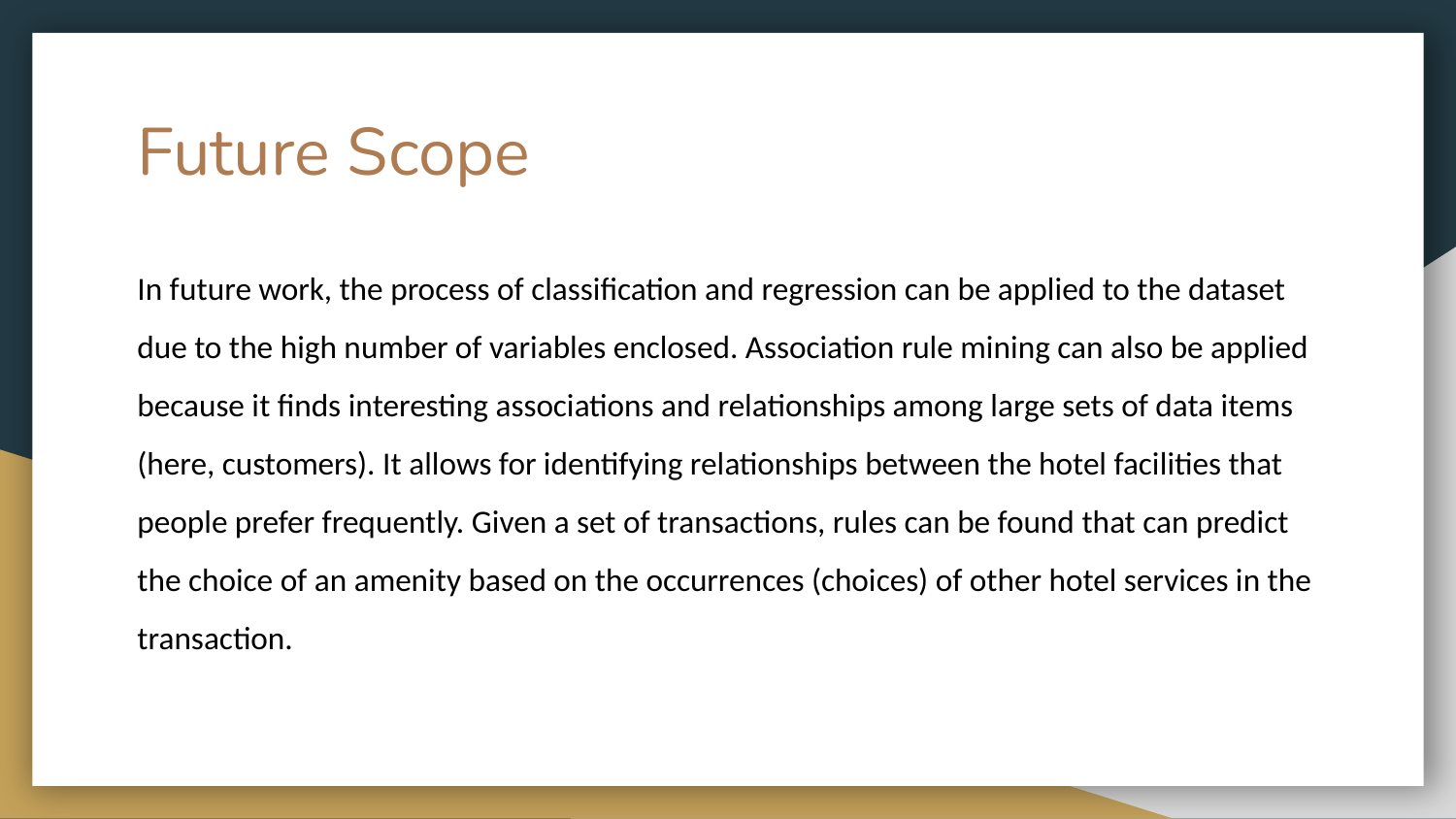

# Future Scope
In future work, the process of classification and regression can be applied to the dataset due to the high number of variables enclosed. Association rule mining can also be applied because it finds interesting associations and relationships among large sets of data items (here, customers). It allows for identifying relationships between the hotel facilities that people prefer frequently. Given a set of transactions, rules can be found that can predict the choice of an amenity based on the occurrences (choices) of other hotel services in the transaction.